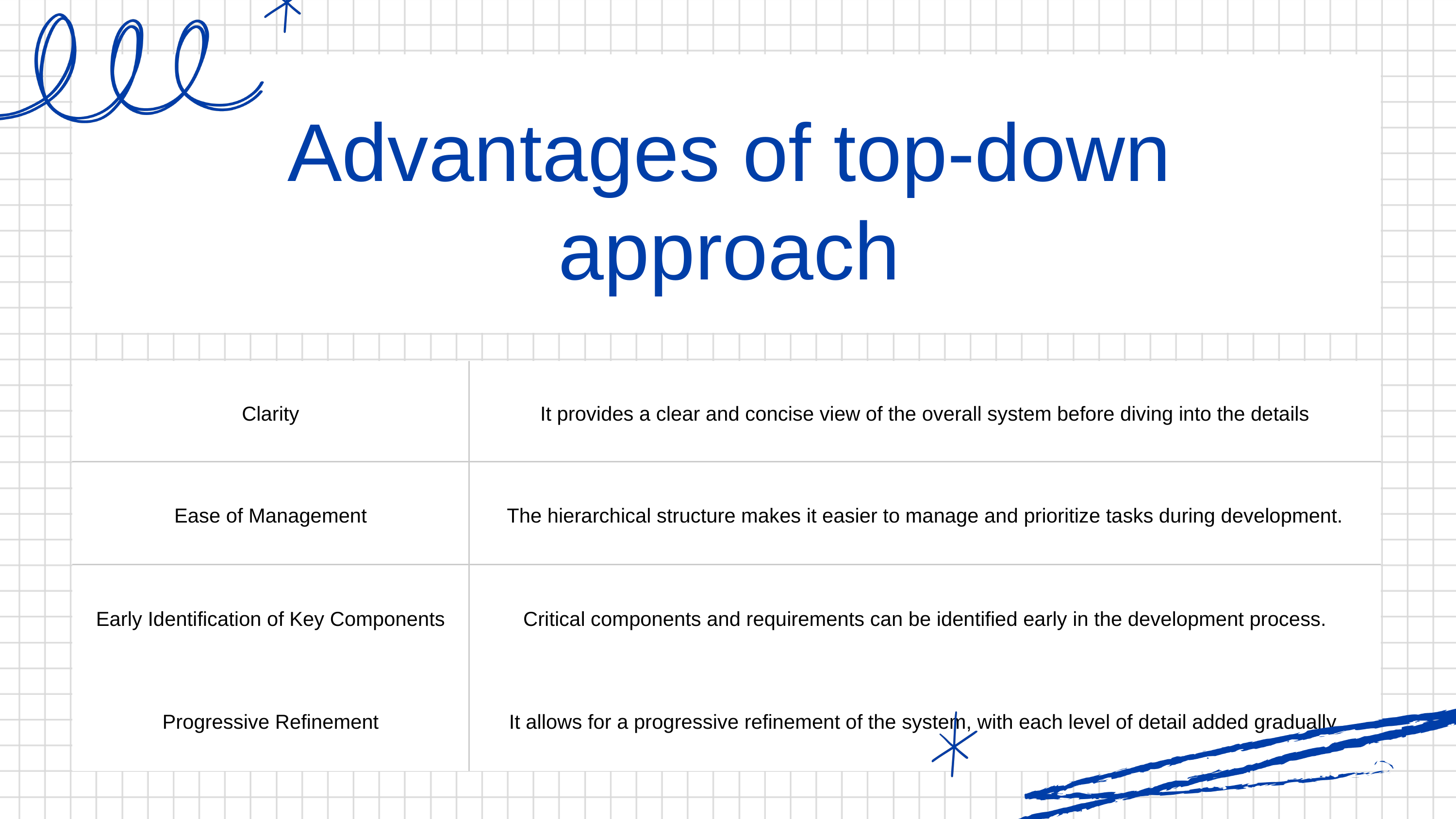

Advantages of top-down approach
| Clarity | It provides a clear and concise view of the overall system before diving into the details |
| --- | --- |
| Ease of Management | The hierarchical structure makes it easier to manage and prioritize tasks during development. |
| Early Identification of Key Components | Critical components and requirements can be identified early in the development process. |
| Progressive Refinement | It allows for a progressive refinement of the system, with each level of detail added gradually. |